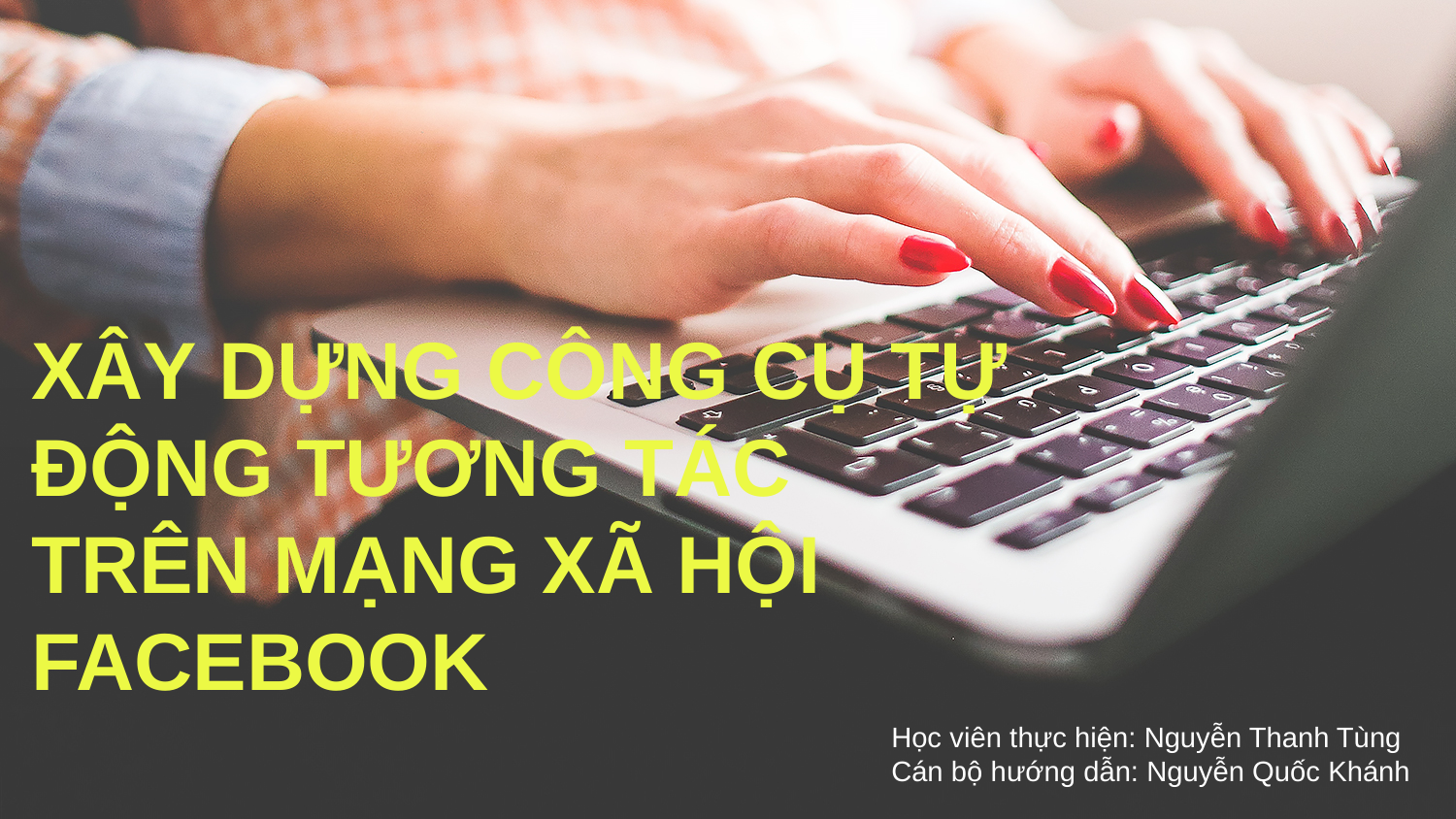

XÂY DỰNG CÔNG CỤ TỰ ĐỘNG TƯƠNG TÁC TRÊN MẠNG XÃ HỘI FACEBOOK
Học viên thực hiện: Nguyễn Thanh Tùng
Cán bộ hướng dẫn: Nguyễn Quốc Khánh